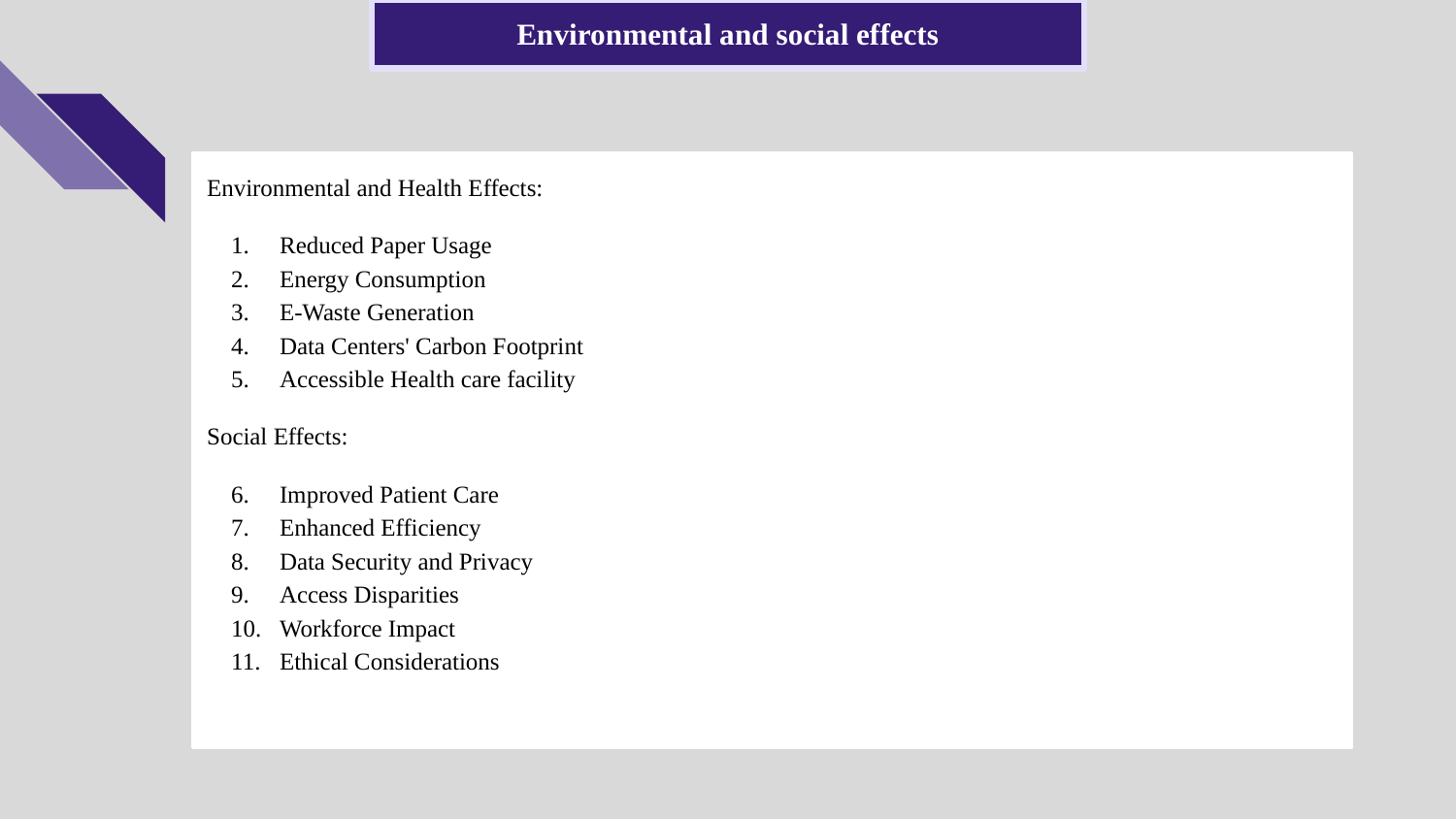

Environmental and social effects
Environmental and Health Effects:
Reduced Paper Usage
Energy Consumption
E-Waste Generation
Data Centers' Carbon Footprint
Accessible Health care facility
Social Effects:
Improved Patient Care
Enhanced Efficiency
Data Security and Privacy
Access Disparities
Workforce Impact
Ethical Considerations